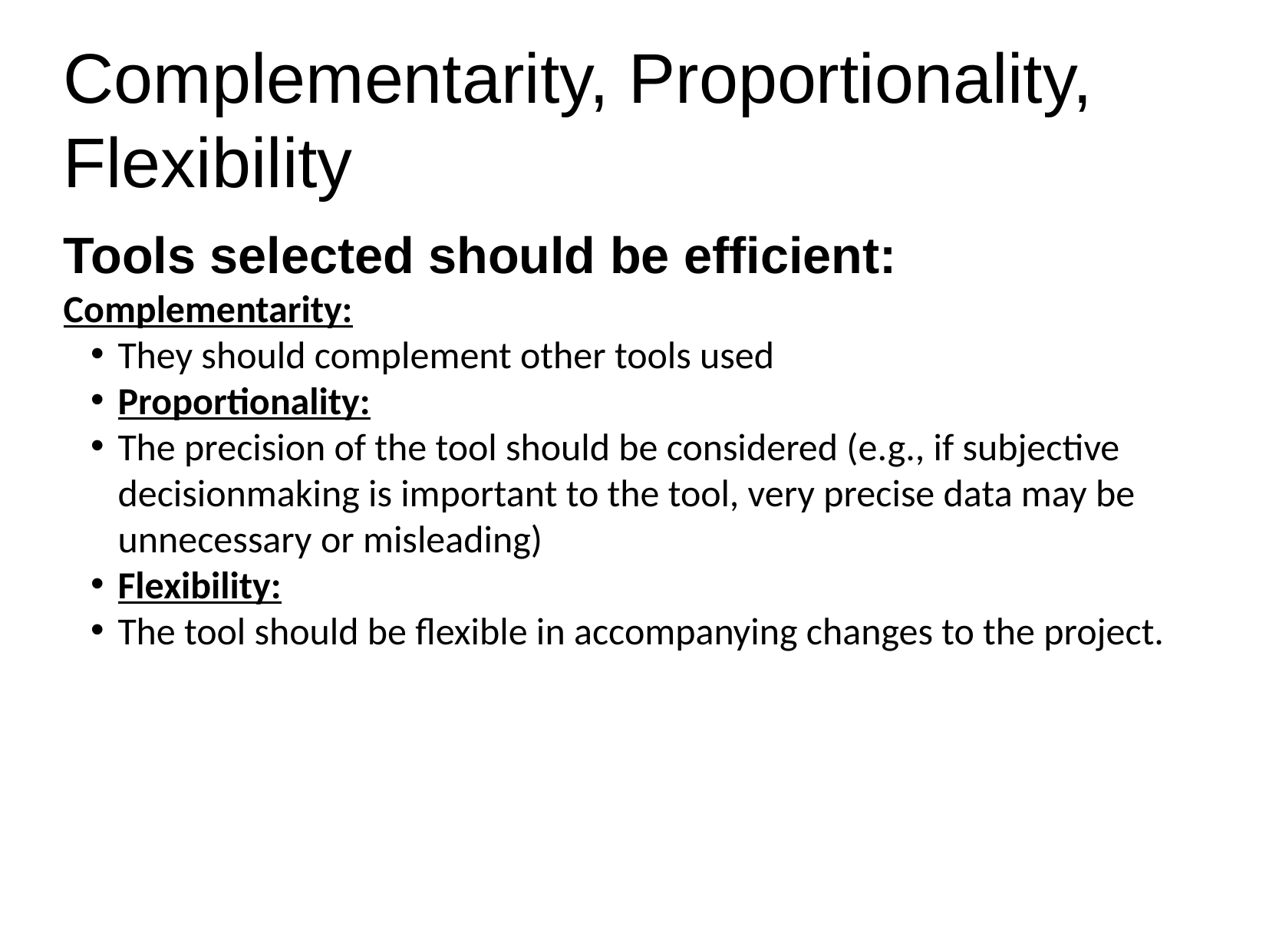

Complementarity, Proportionality, Flexibility
Tools selected should be efficient:
Complementarity:
They should complement other tools used
Proportionality:
The precision of the tool should be considered (e.g., if subjective decisionmaking is important to the tool, very precise data may be unnecessary or misleading)
Flexibility:
The tool should be flexible in accompanying changes to the project.